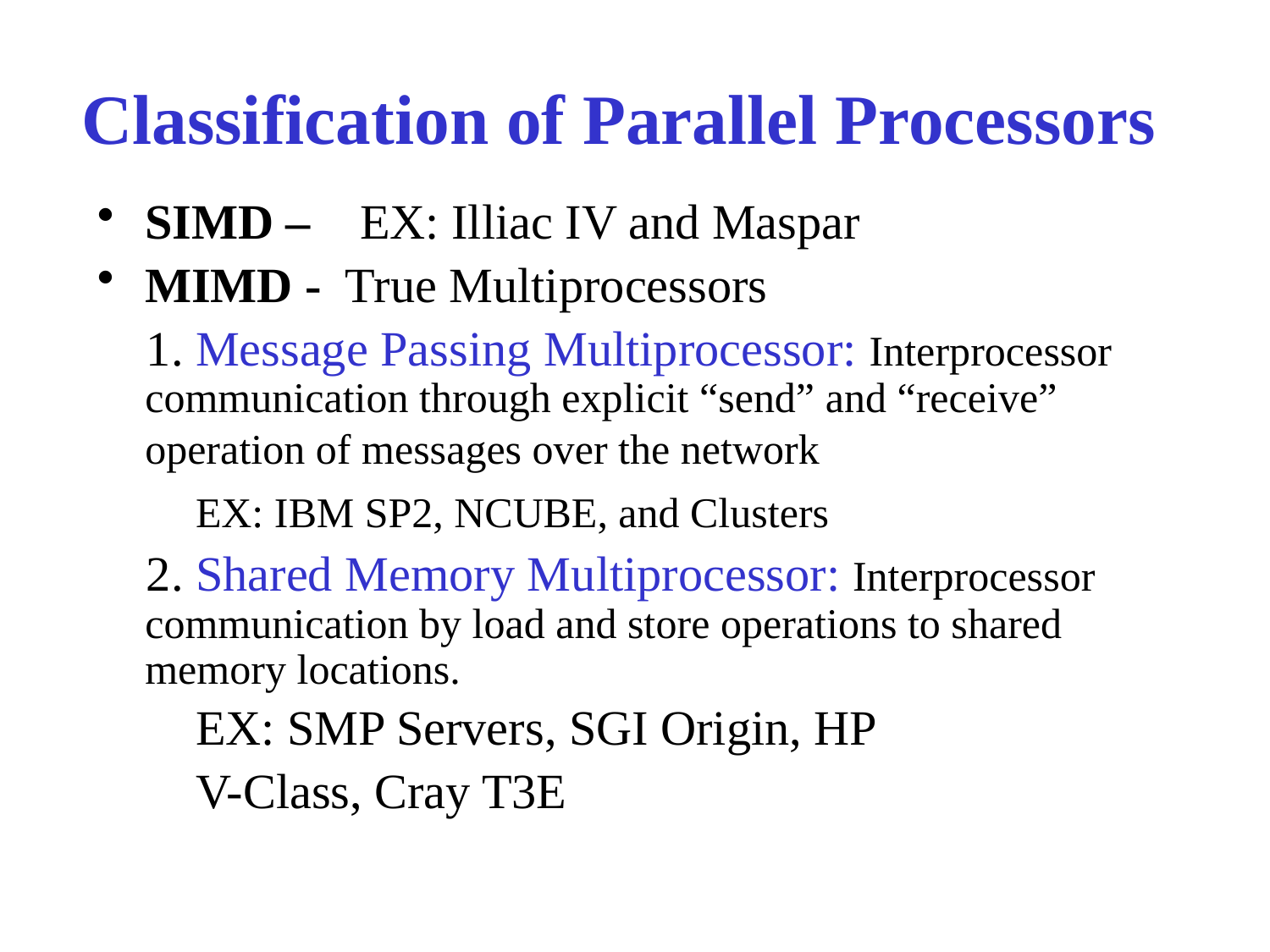

# Classification of Parallel Processors
SIMD –    EX: Illiac IV and Maspar
MIMD -  True Multiprocessors
    1. Message Passing Multiprocessor: Interprocessor communication through explicit “send” and “receive” operation of messages over the network
        EX: IBM SP2, NCUBE, and Clusters
    2. Shared Memory Multiprocessor: Interprocessor communication by load and store operations to shared memory locations.
        EX: SMP Servers, SGI Origin, HP
        V-Class, Cray T3E